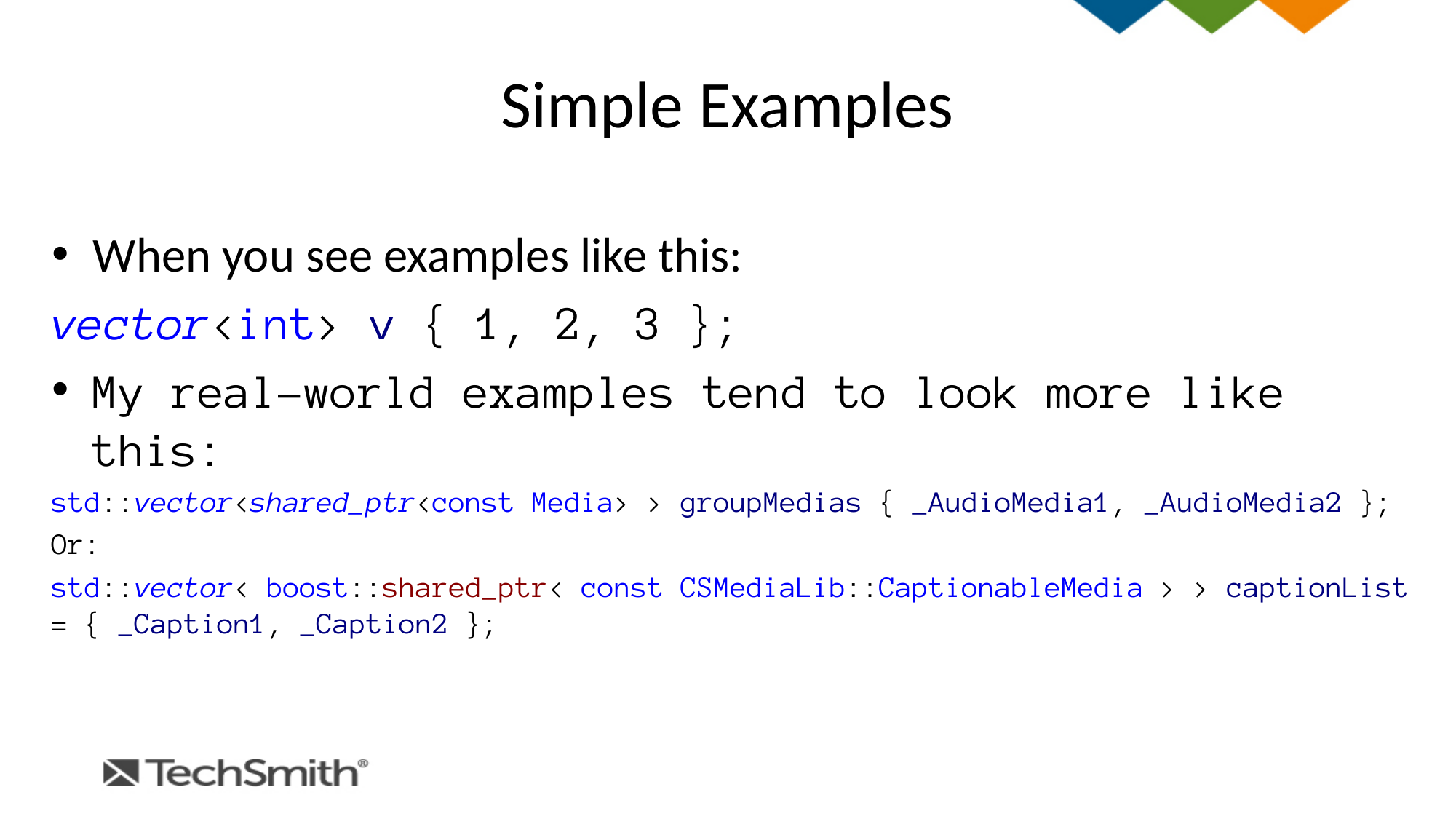

# Simple Examples
When you see examples like this:
vector<int> v { 1, 2, 3 };
My real-world examples tend to look more like this:
std::vector<shared_ptr<const Media> > groupMedias { _AudioMedia1, _AudioMedia2 };
Or:
std::vector< boost::shared_ptr< const CSMediaLib::CaptionableMedia > > captionList = { _Caption1, _Caption2 };